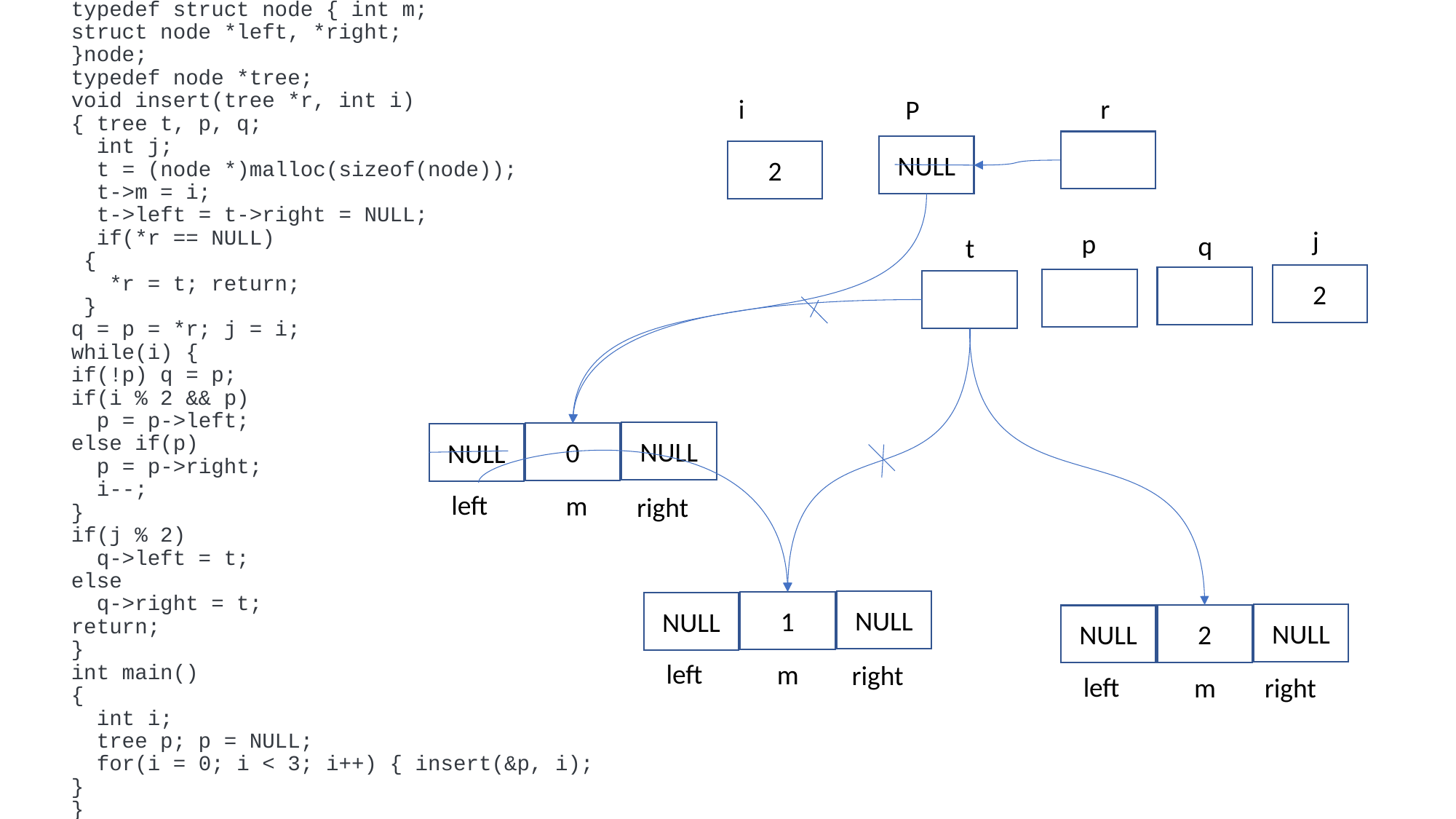

i
r
P

NULL
2
j
p
q
t
2

# typedef struct node { int m; struct node *left, *right; }node; typedef node *tree; void insert(tree *r, int i) { tree t, p, q; int j; t = (node *)malloc(sizeof(node)); t->m = i; t->left = t->right = NULL; if(*r == NULL) { *r = t; return; } q = p = *r; j = i; while(i) { if(!p) q = p; if(i % 2 && p) p = p->left; else if(p) p = p->right; i--; } if(j % 2) q->left = t; else q->right = t; return; } int main() { int i; tree p; p = NULL; for(i = 0; i < 3; i++) { insert(&p, i); } }

NULL

0
NULL
left
m
right

NULL

1
NULL

NULL

2
NULL
left
m
right
left
m
right